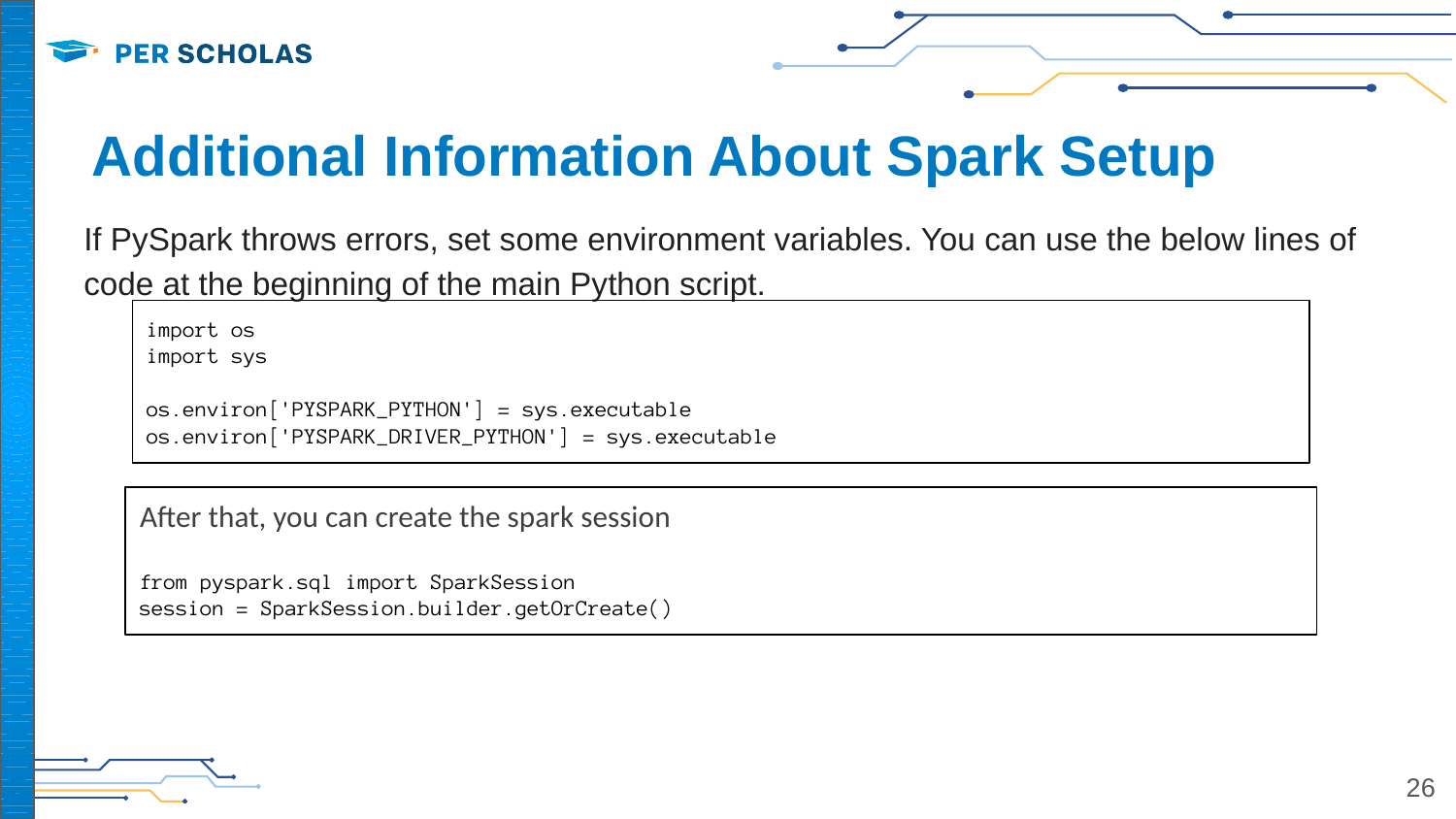

# Additional Information About Spark Setup
If PySpark throws errors, set some environment variables. You can use the below lines of code at the beginning of the main Python script.

import os
import sys

os.environ['PYSPARK_PYTHON'] = sys.executable
os.environ['PYSPARK_DRIVER_PYTHON'] = sys.executable
After that, you can create the spark session

from pyspark.sql import SparkSession
session = SparkSession.builder.getOrCreate()
26